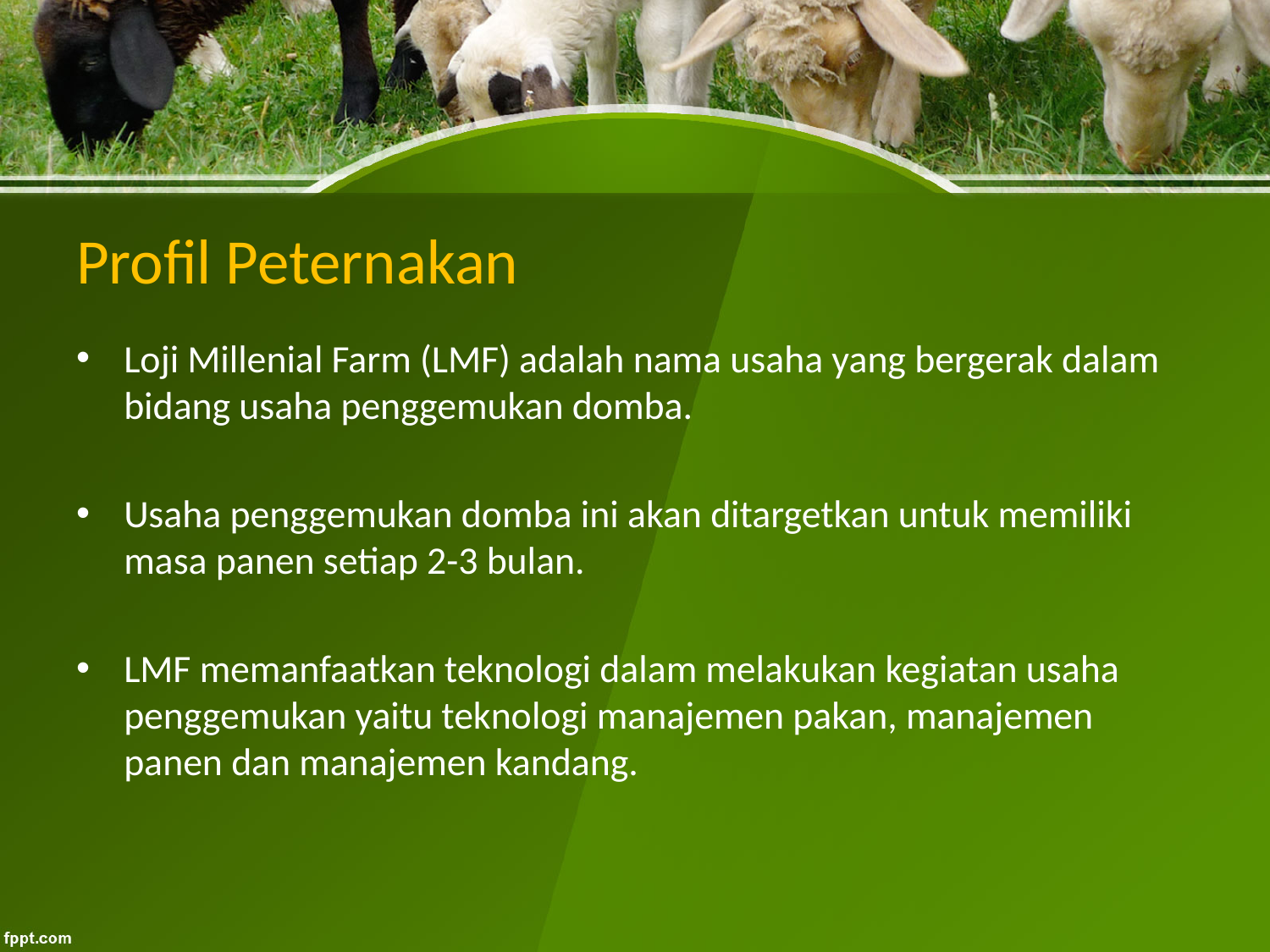

# Profil Peternakan
Loji Millenial Farm (LMF) adalah nama usaha yang bergerak dalam bidang usaha penggemukan domba.

Usaha penggemukan domba ini akan ditargetkan untuk memiliki masa panen setiap 2-3 bulan.

LMF memanfaatkan teknologi dalam melakukan kegiatan usaha penggemukan yaitu teknologi manajemen pakan, manajemen panen dan manajemen kandang.